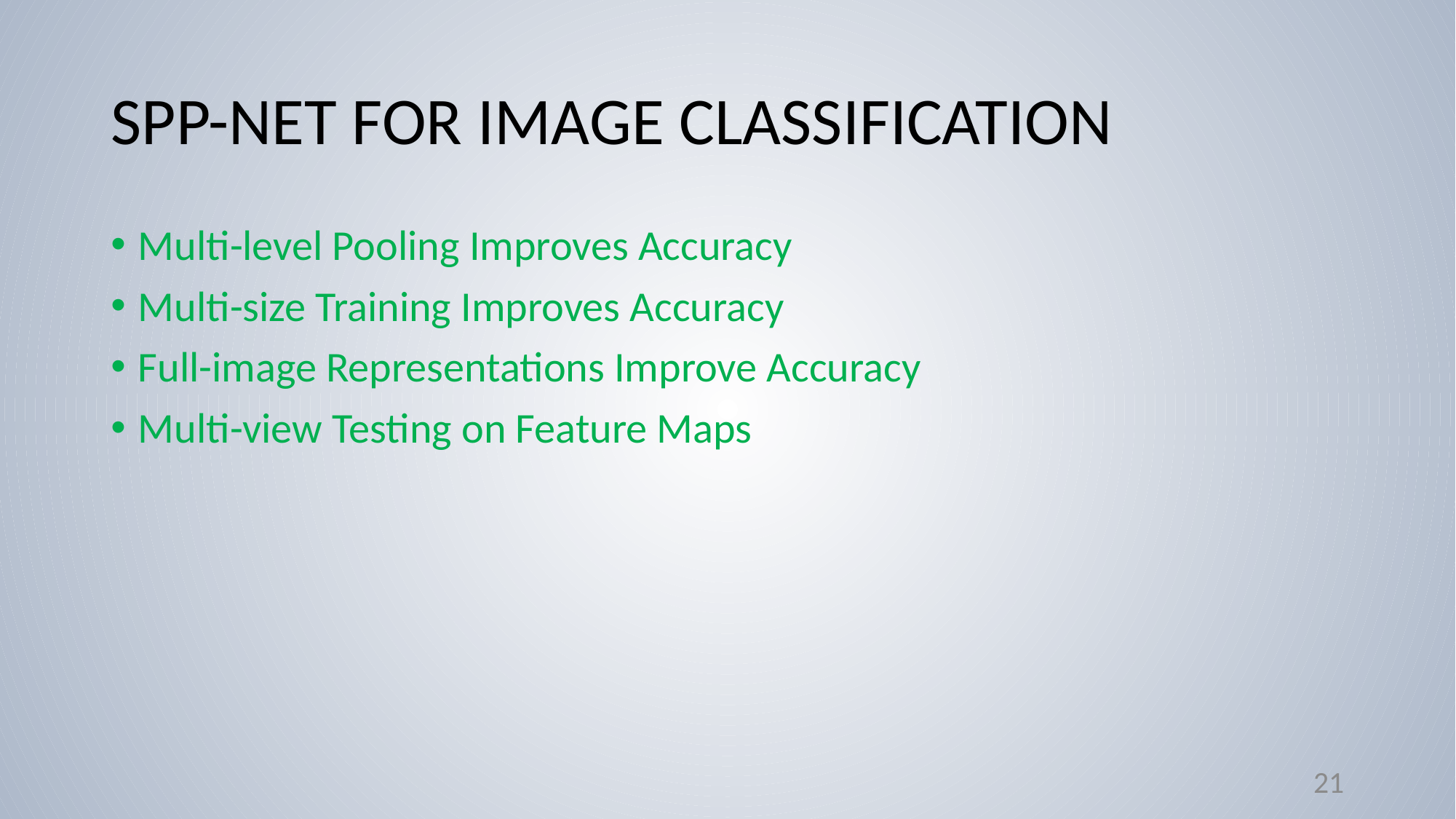

# SPP-NET FOR IMAGE CLASSIFICATION
Multi-level Pooling Improves Accuracy
Multi-size Training Improves Accuracy
Full-image Representations Improve Accuracy
Multi-view Testing on Feature Maps
21